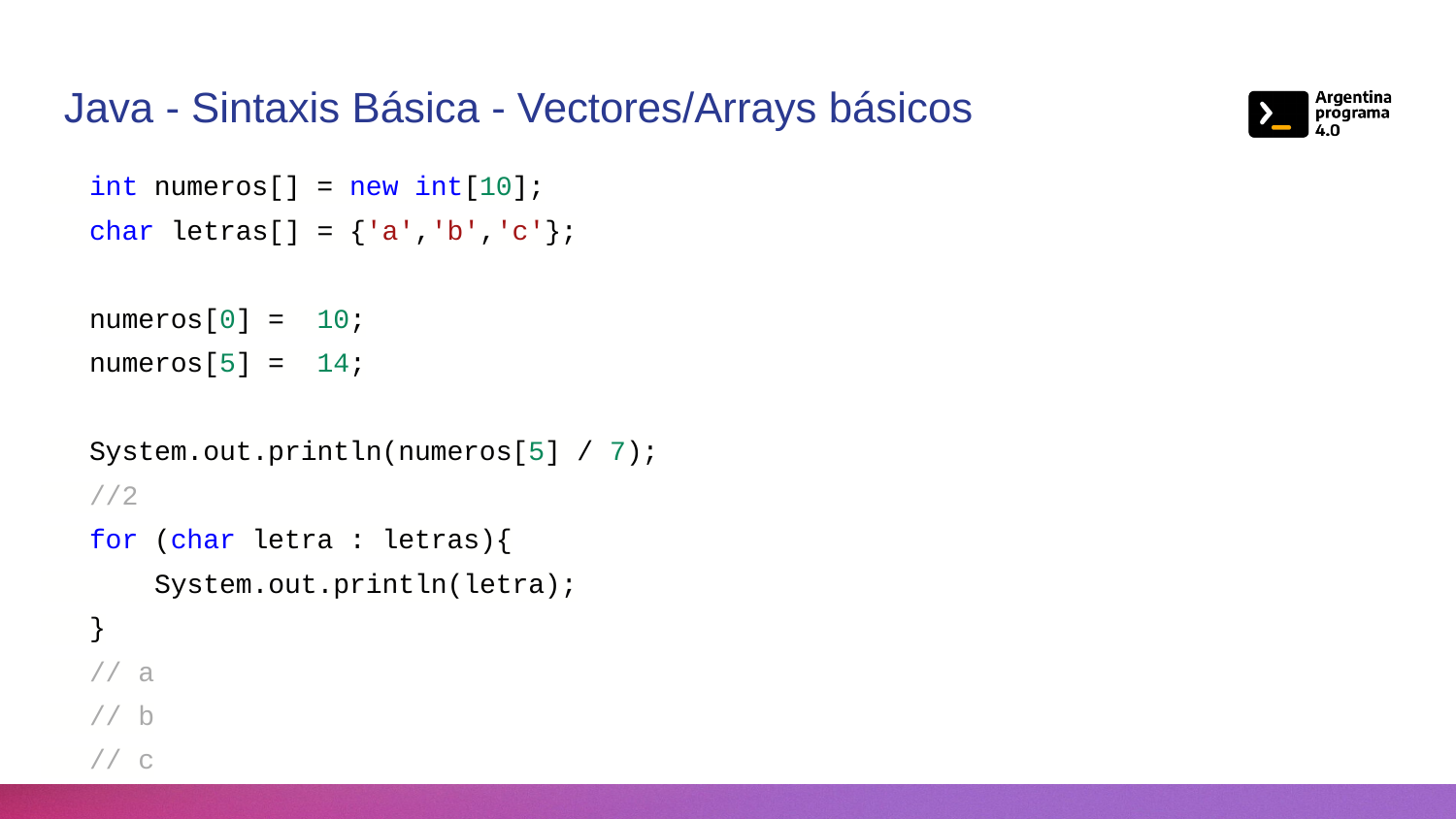

Java - Sintaxis Básica - Vectores/Arrays básicos
   int numeros[] = new int[10];
   char letras[] = {'a','b','c'};

   numeros[0] =  10;
   numeros[5] =  14;

   System.out.println(numeros[5] / 7);
   //2
   for (char letra : letras){
       System.out.println(letra);
   }
   // a
   // b
   // c